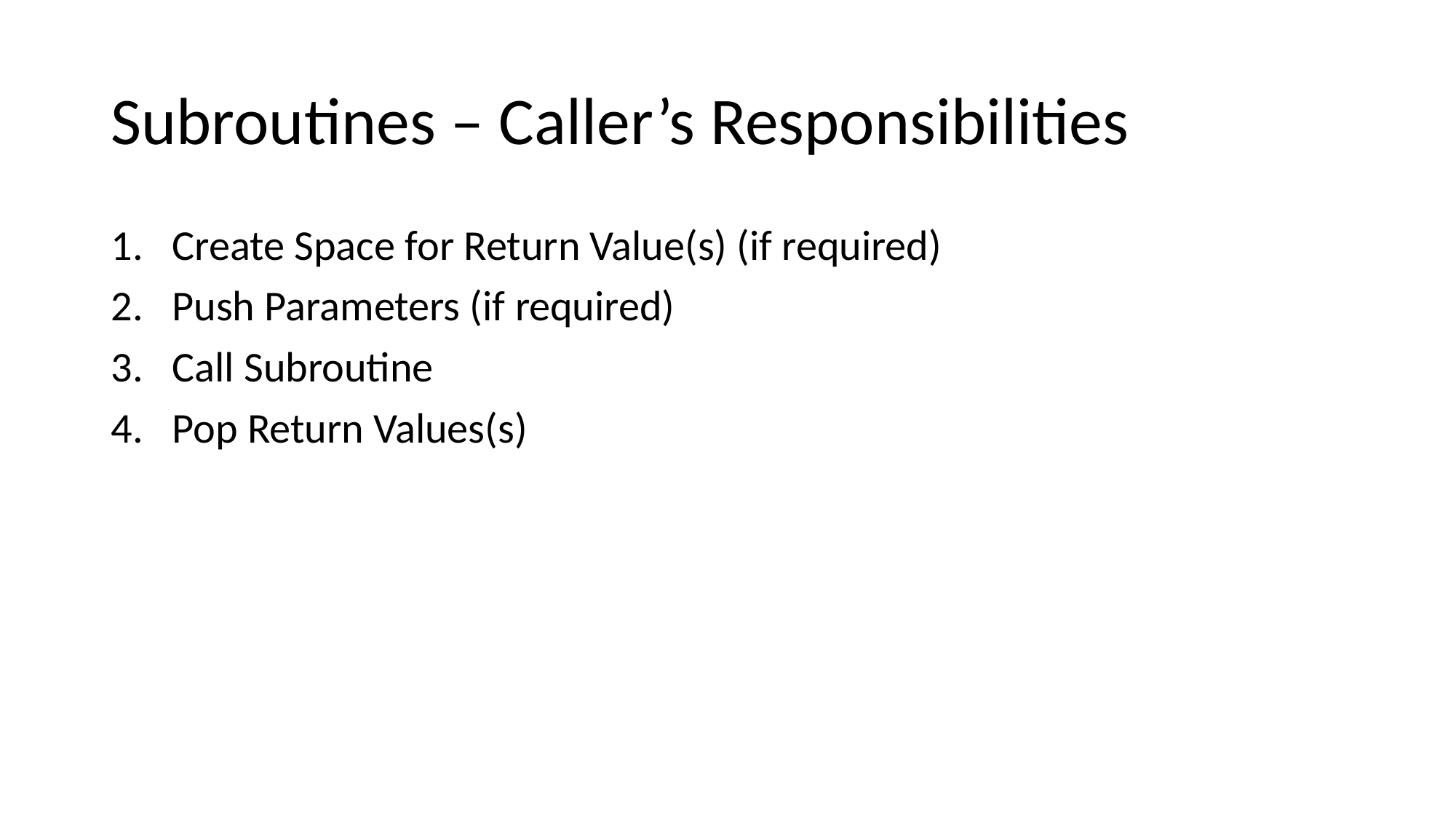

# Subroutines – Caller’s Responsibilities
Create Space for Return Value(s) (if required)
Push Parameters (if required)
Call Subroutine
Pop Return Values(s)